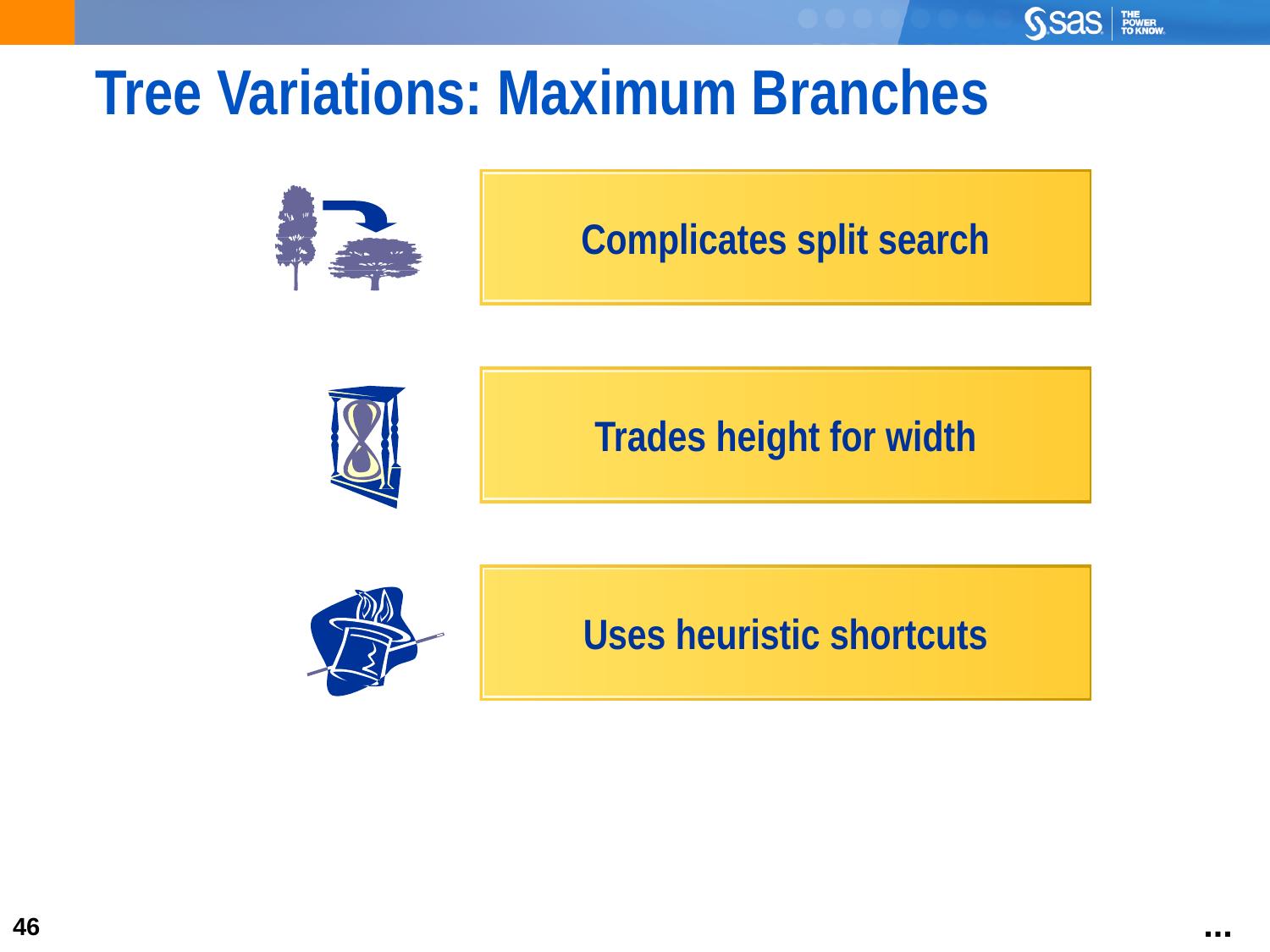

# Tree Variations: Maximum Branches

Complicates split search

Trades height for width

Uses heuristic shortcuts

...